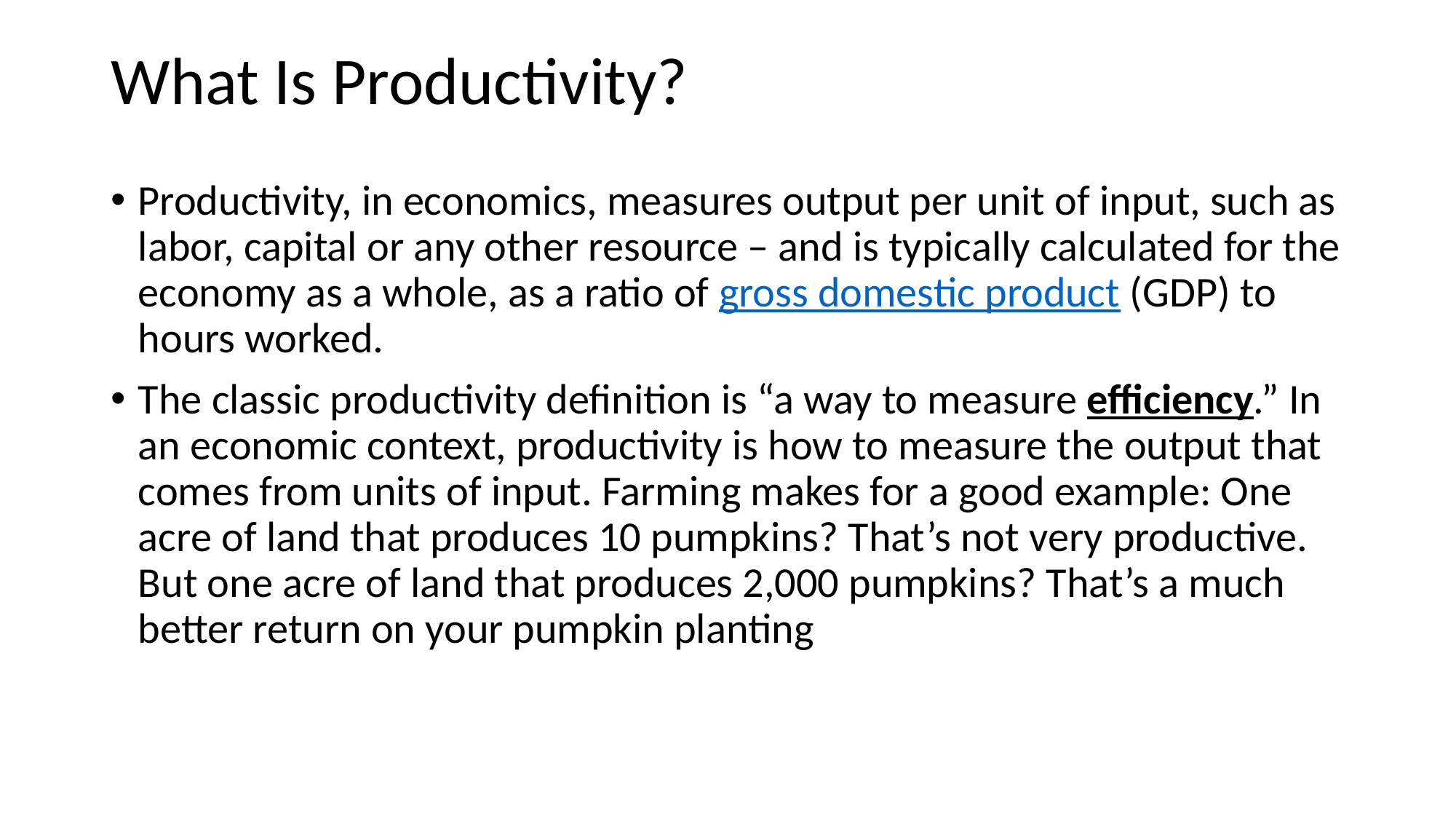

# What Is Productivity?
Productivity, in economics, measures output per unit of input, such as labor, capital or any other resource – and is typically calculated for the economy as a whole, as a ratio of gross domestic product (GDP) to hours worked.
The classic productivity definition is “a way to measure efficiency.” In an economic context, productivity is how to measure the output that comes from units of input. Farming makes for a good example: One acre of land that produces 10 pumpkins? That’s not very productive. But one acre of land that produces 2,000 pumpkins? That’s a much better return on your pumpkin planting